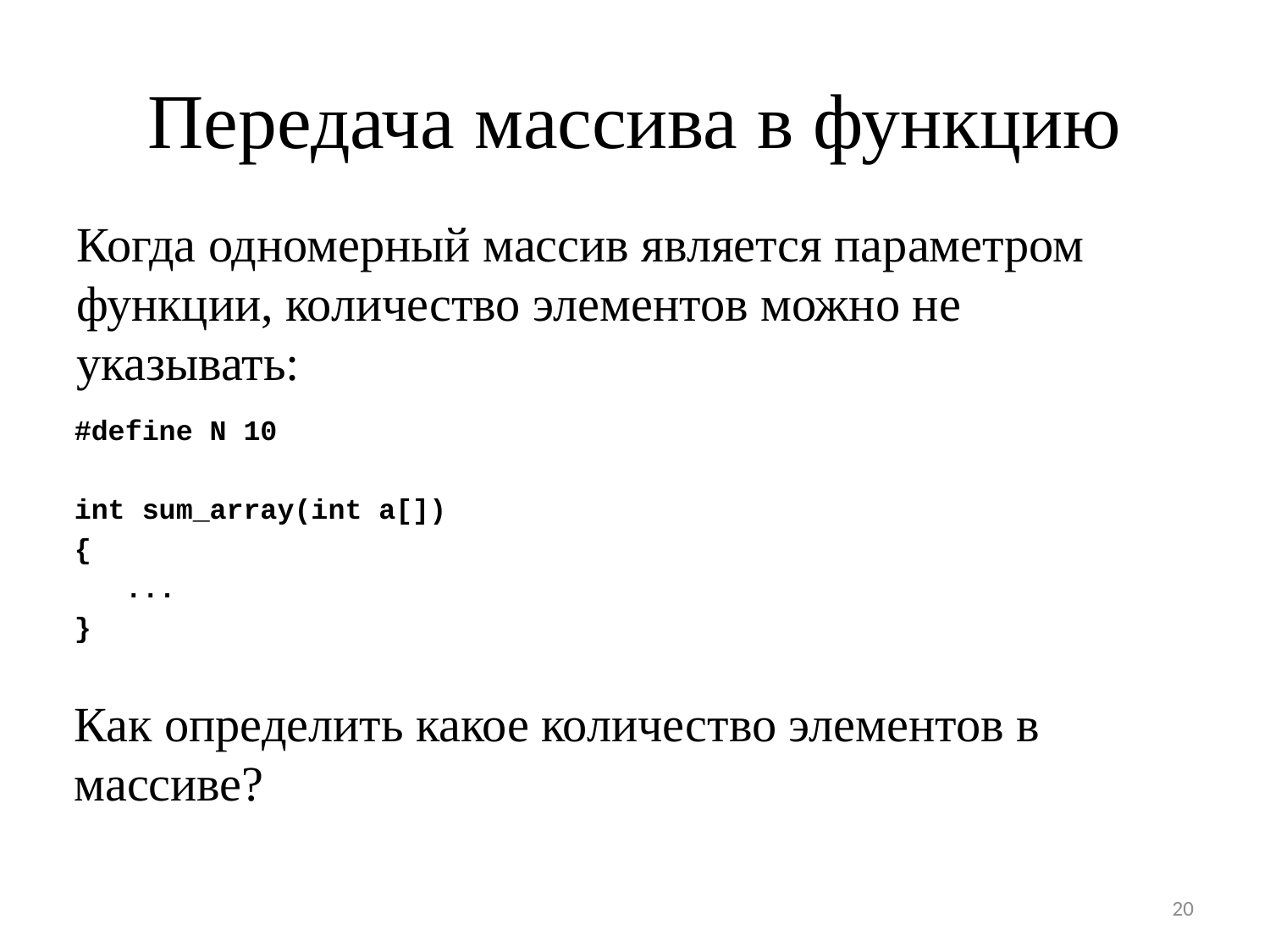

# Передача массива в функцию
Когда одномерный массив является параметром функции, количество элементов можно не указывать:
#define N 10

int sum_array(int a[])
{
   ...
}
Как определить какое количество элементов в массиве?
20